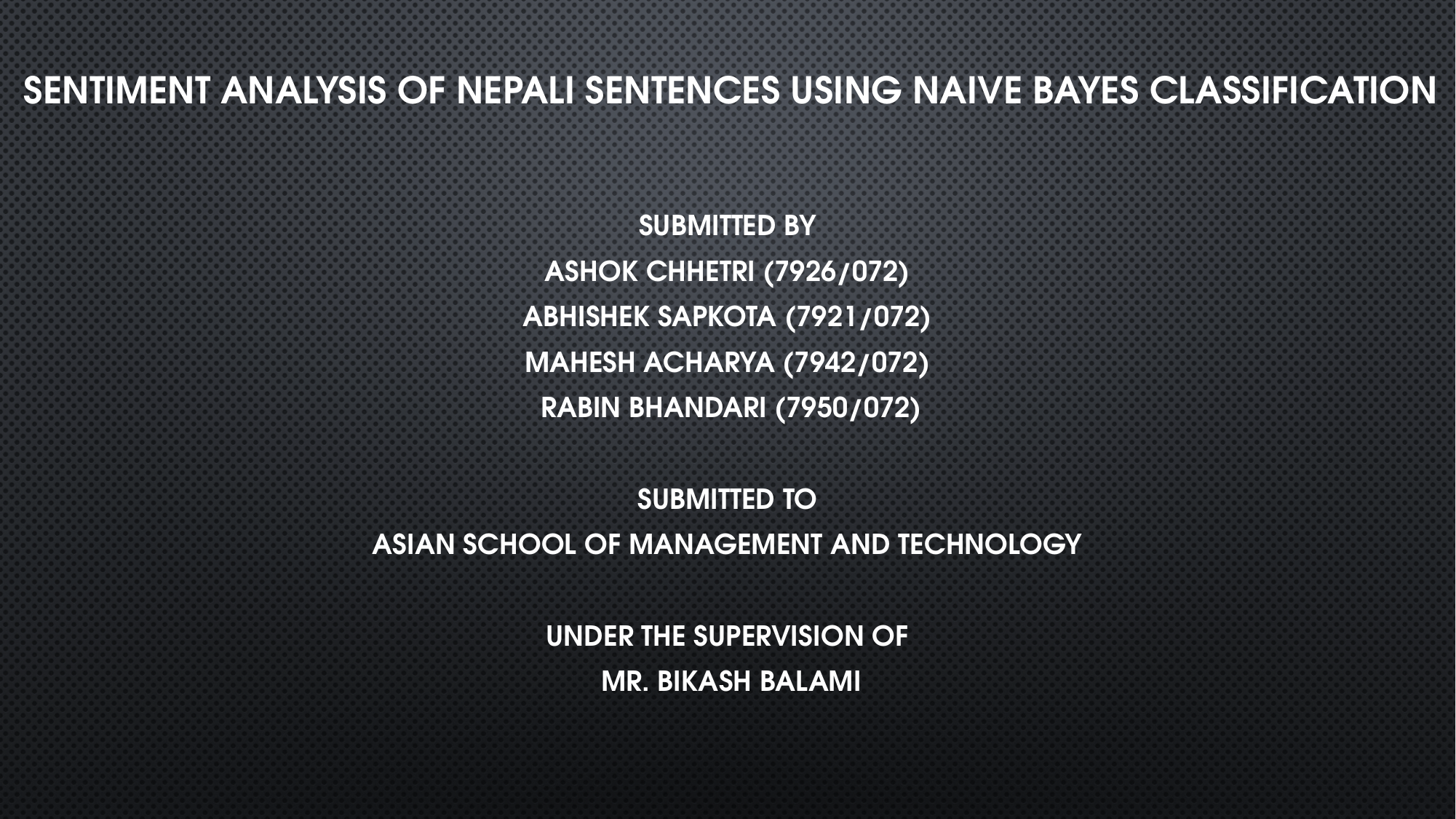

Sentiment Analysis of Nepali Sentences Using Naive Bayes Classification

Submitted by
Ashok Chhetri (7926/072)
Abhishek Sapkota (7921/072)
Mahesh Acharya (7942/072)
Rabin Bhandari (7950/072)

Submitted to
Asian School of Management and Technology

Under the supervision of
Mr. Bikash Balami